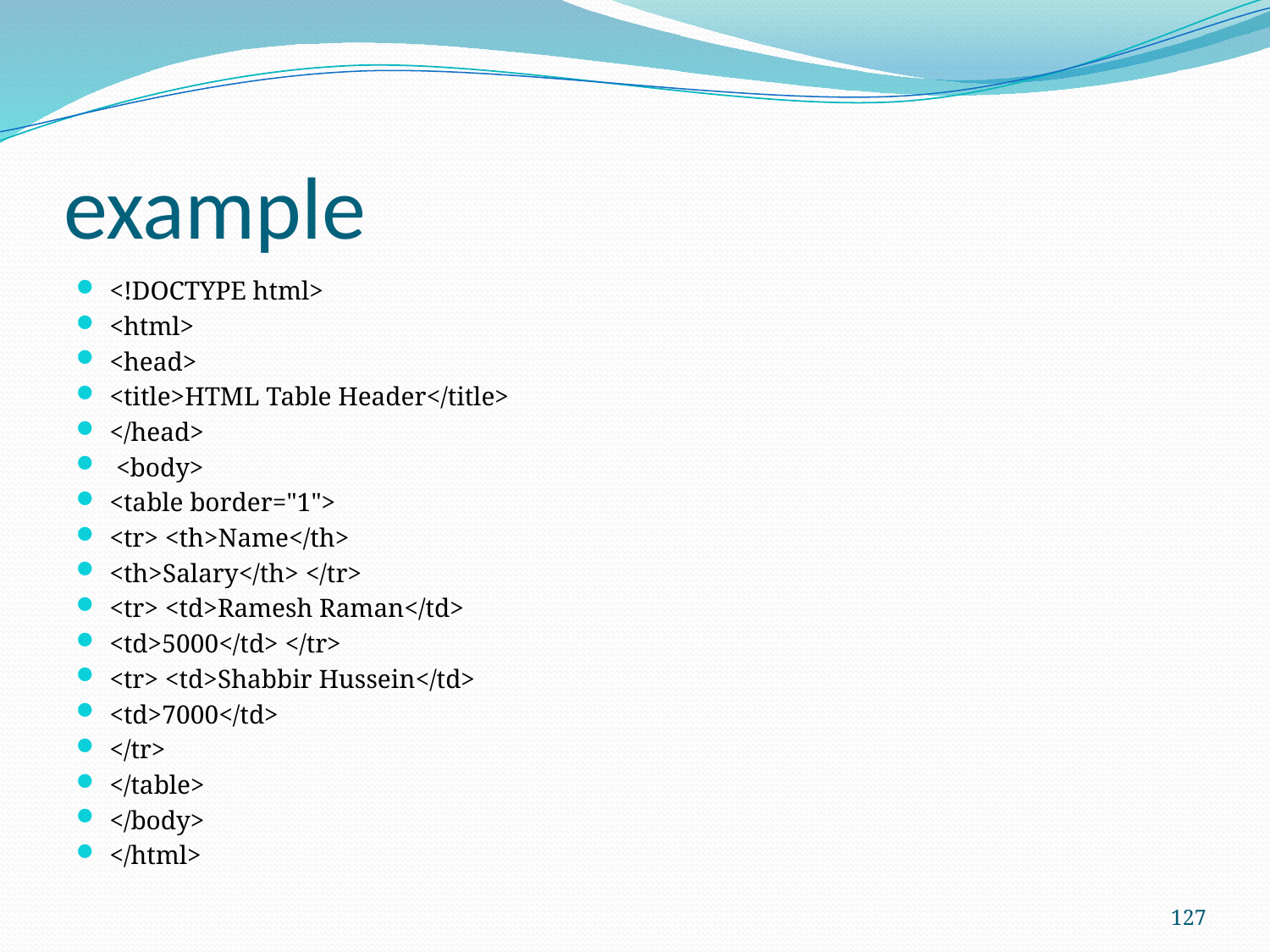

# example
<!DOCTYPE html>
<html>
<head>
<title>HTML Table Header</title>
</head>
 <body>
<table border="1">
<tr> <th>Name</th>
<th>Salary</th> </tr>
<tr> <td>Ramesh Raman</td>
<td>5000</td> </tr>
<tr> <td>Shabbir Hussein</td>
<td>7000</td>
</tr>
</table>
</body>
</html>
127